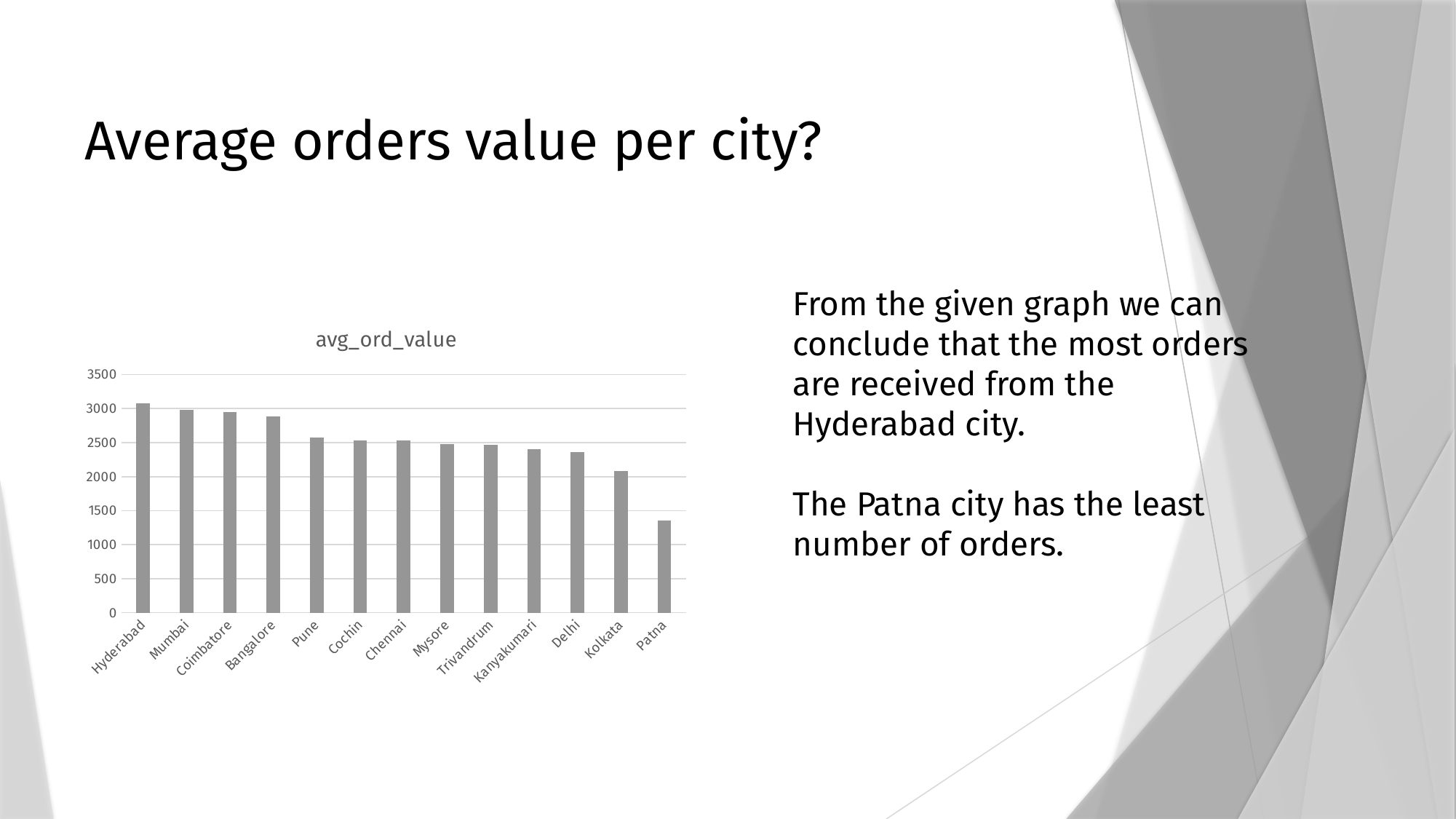

Average orders value per city?
From the given graph we can conclude that the most orders are received from the Hyderabad city.

The Patna city has the least number of orders.

### Chart:

| Category | avg_ord_value |
|---|---|
| Hyderabad | 3082.0 |
| Mumbai | 2977.0 |
| Coimbatore | 2945.0 |
| Bangalore | 2880.0 |
| Pune | 2573.0 |
| Cochin | 2533.0 |
| Chennai | 2530.0 |
| Mysore | 2478.0 |
| Trivandrum | 2464.0 |
| Kanyakumari | 2401.0 |
| Delhi | 2357.0 |
| Kolkata | 2078.0 |
| Patna | 1354.0 |